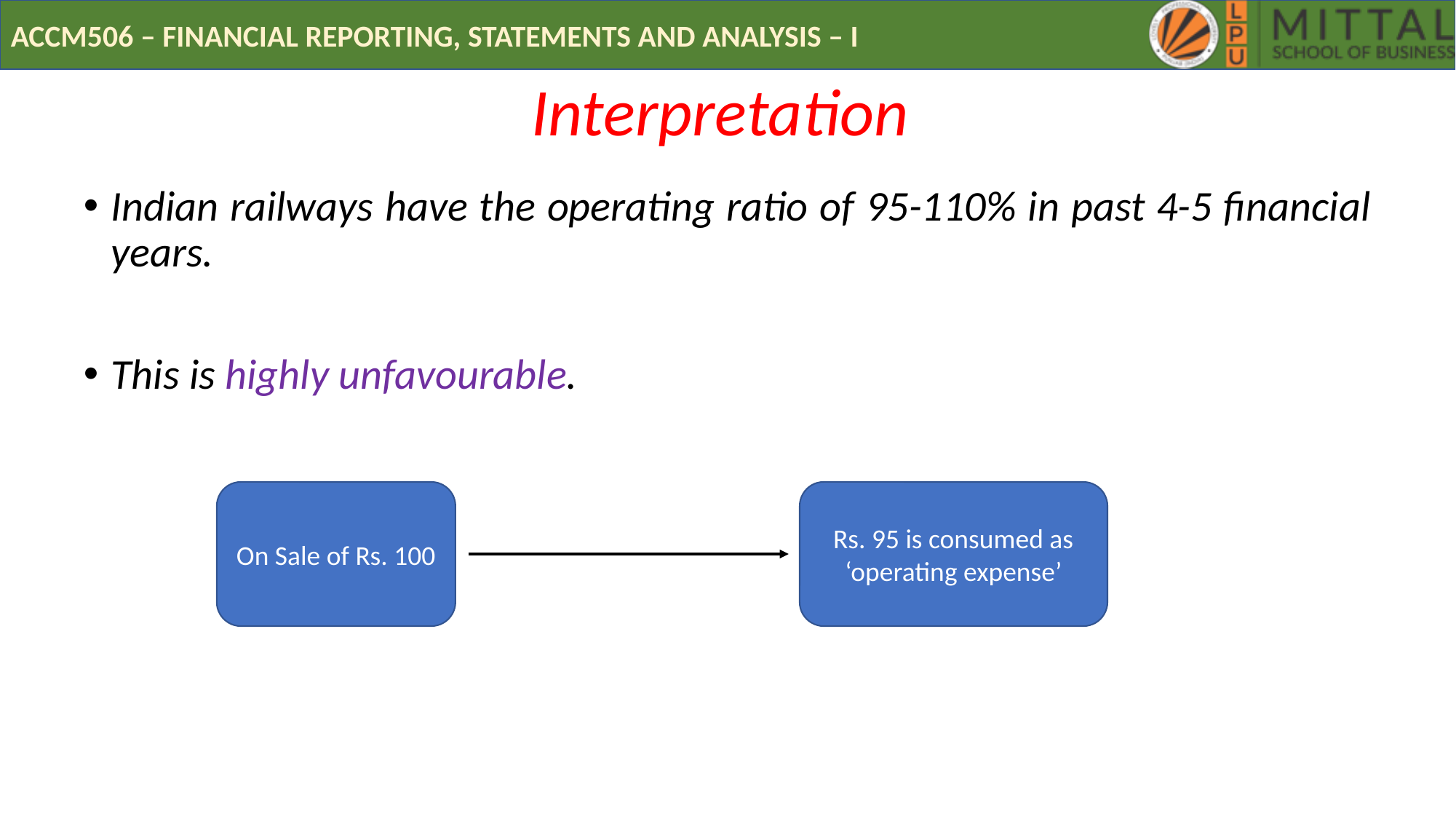

# Interpretation
Indian railways have the operating ratio of 95-110% in past 4-5 financial years.

This is highly unfavourable.
On Sale of Rs. 100
Rs. 95 is consumed as ‘operating expense’